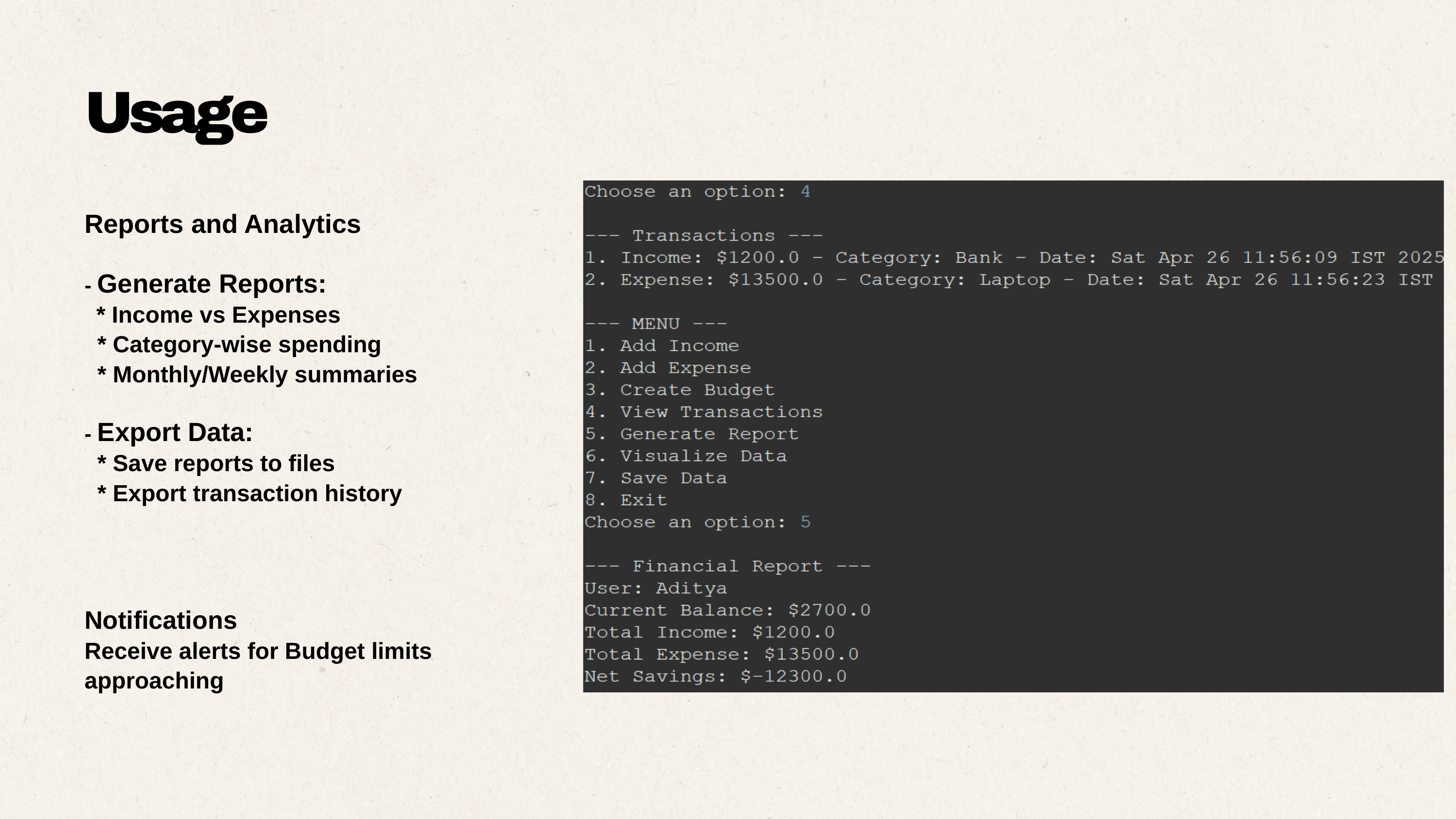

Usage

Reports and Analytics

- Generate Reports:
  * Income vs Expenses
  * Category-wise spending
  * Monthly/Weekly summaries

- Export Data:
  * Save reports to files
  * Export transaction history
Notifications
Receive alerts for Budget limits approaching